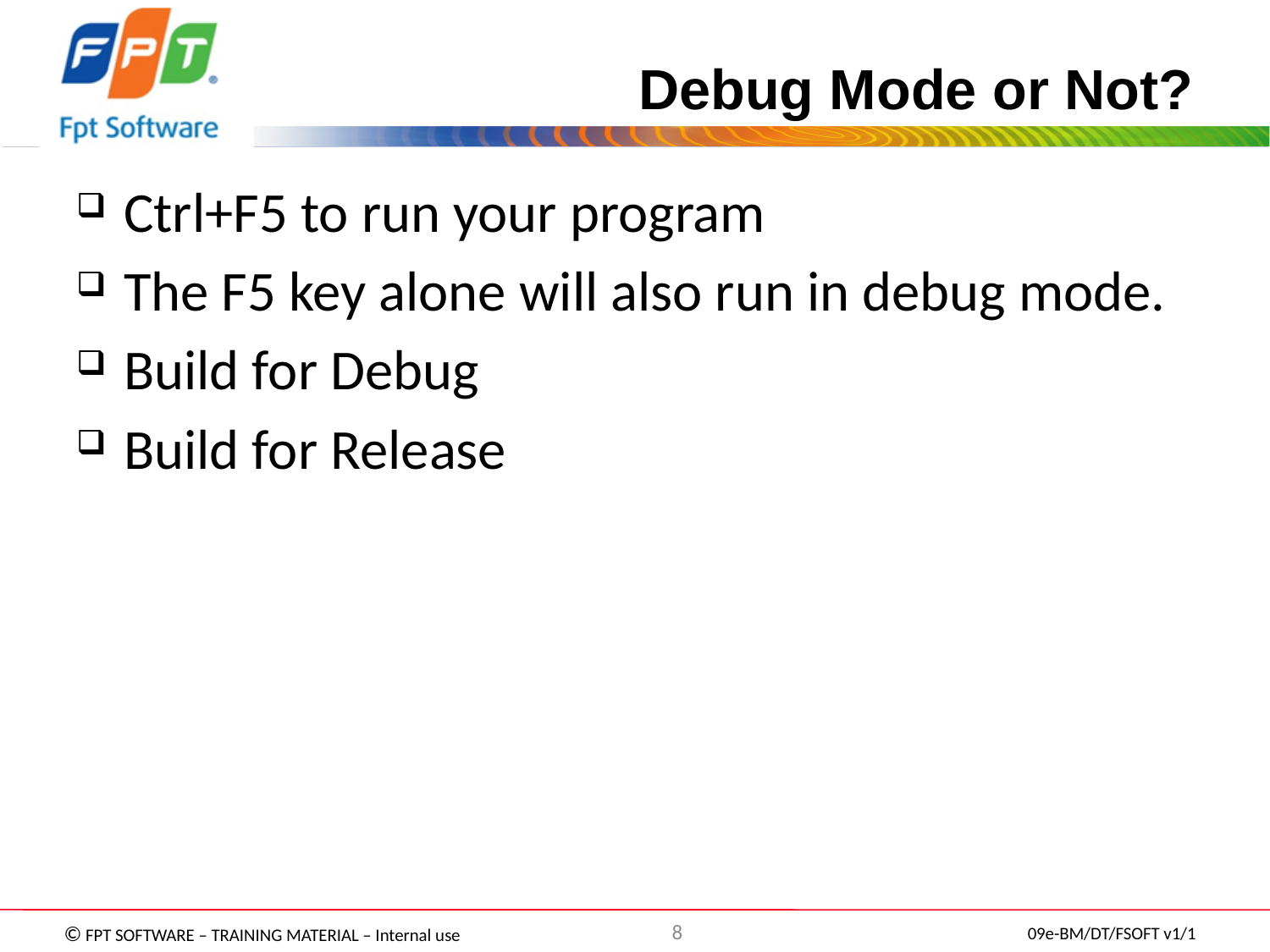

# Debug Mode or Not?
Ctrl+F5 to run your program
The F5 key alone will also run in debug mode.
Build for Debug
Build for Release
8